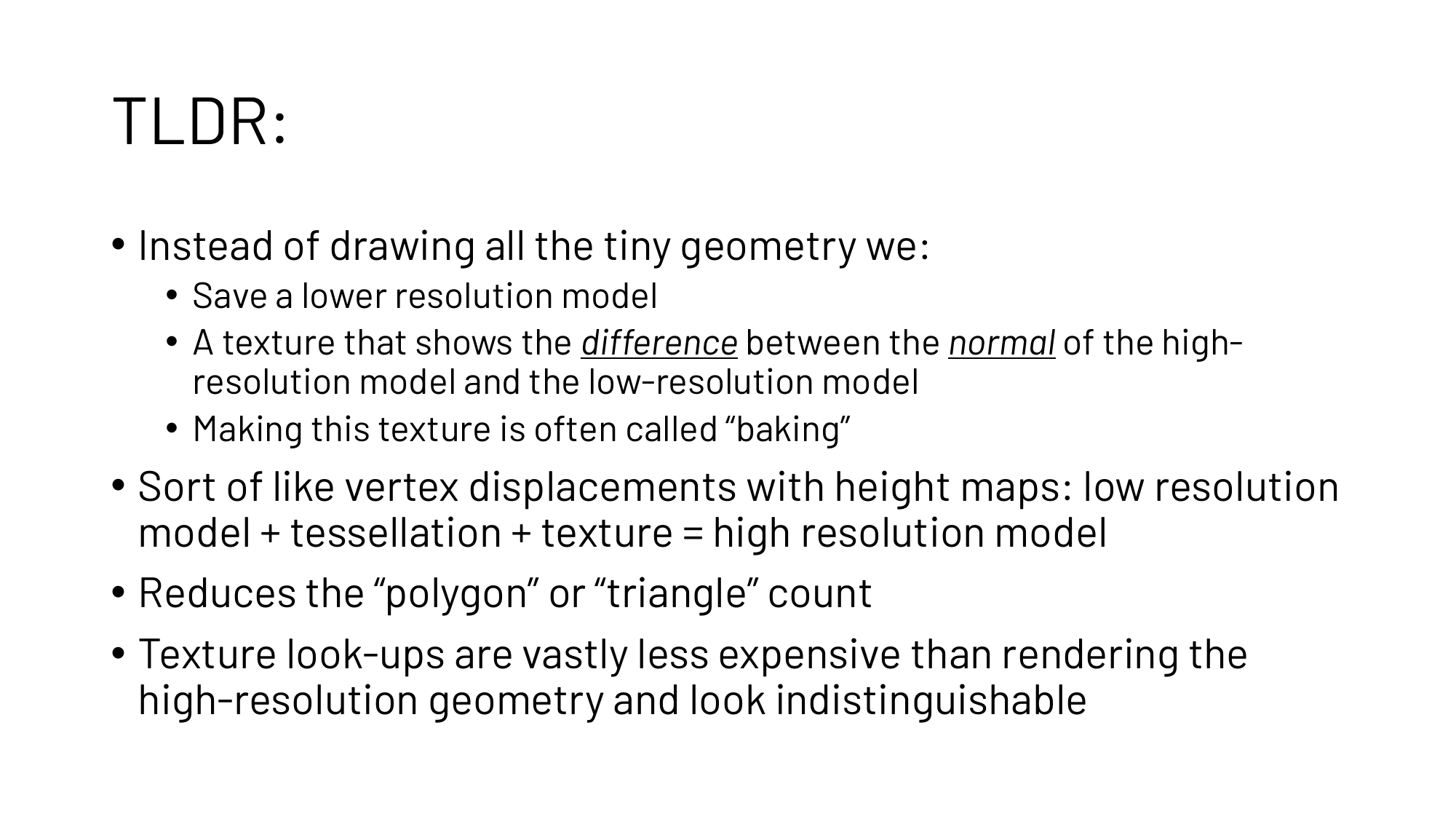

# TLDR:
Instead of drawing all the tiny geometry we:
Save a lower resolution model
A texture that shows the difference between the normal of the high-resolution model and the low-resolution model
Making this texture is often called “baking”
Sort of like vertex displacements with height maps: low resolution model + tessellation + texture = high resolution model
Reduces the “polygon” or “triangle” count
Texture look-ups are vastly less expensive than rendering the high-resolution geometry and look indistinguishable